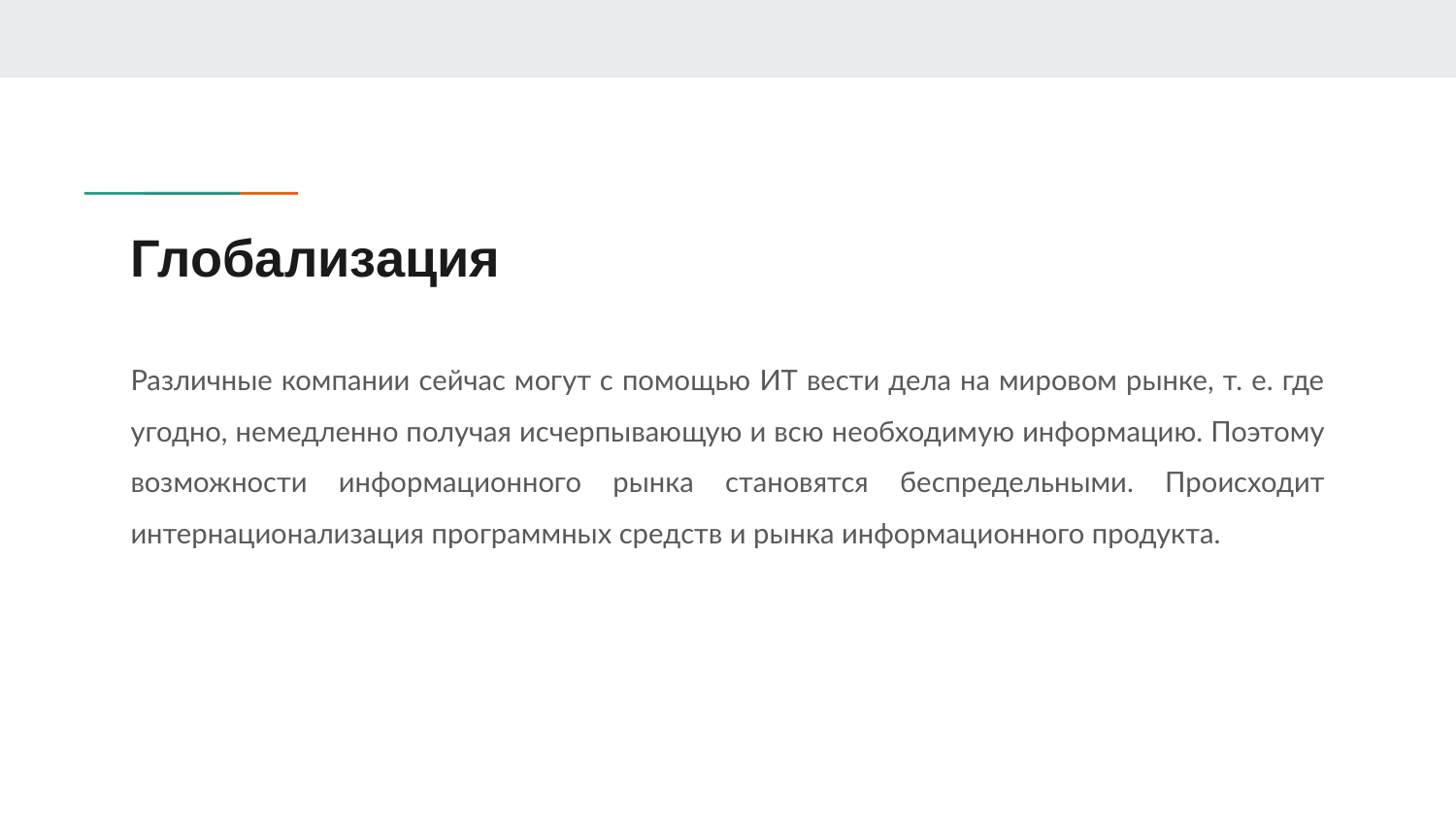

# Глобализация
Различные компании сейчас могут с помощью ИТ вести дела на мировом рынке, т. е. где угодно, немедленно получая исчерпывающую и всю необходимую информацию. Поэтому возможности информационного рынка становятся беспредельными. Происходит интернационализация программных средств и рынка информационного продукта.